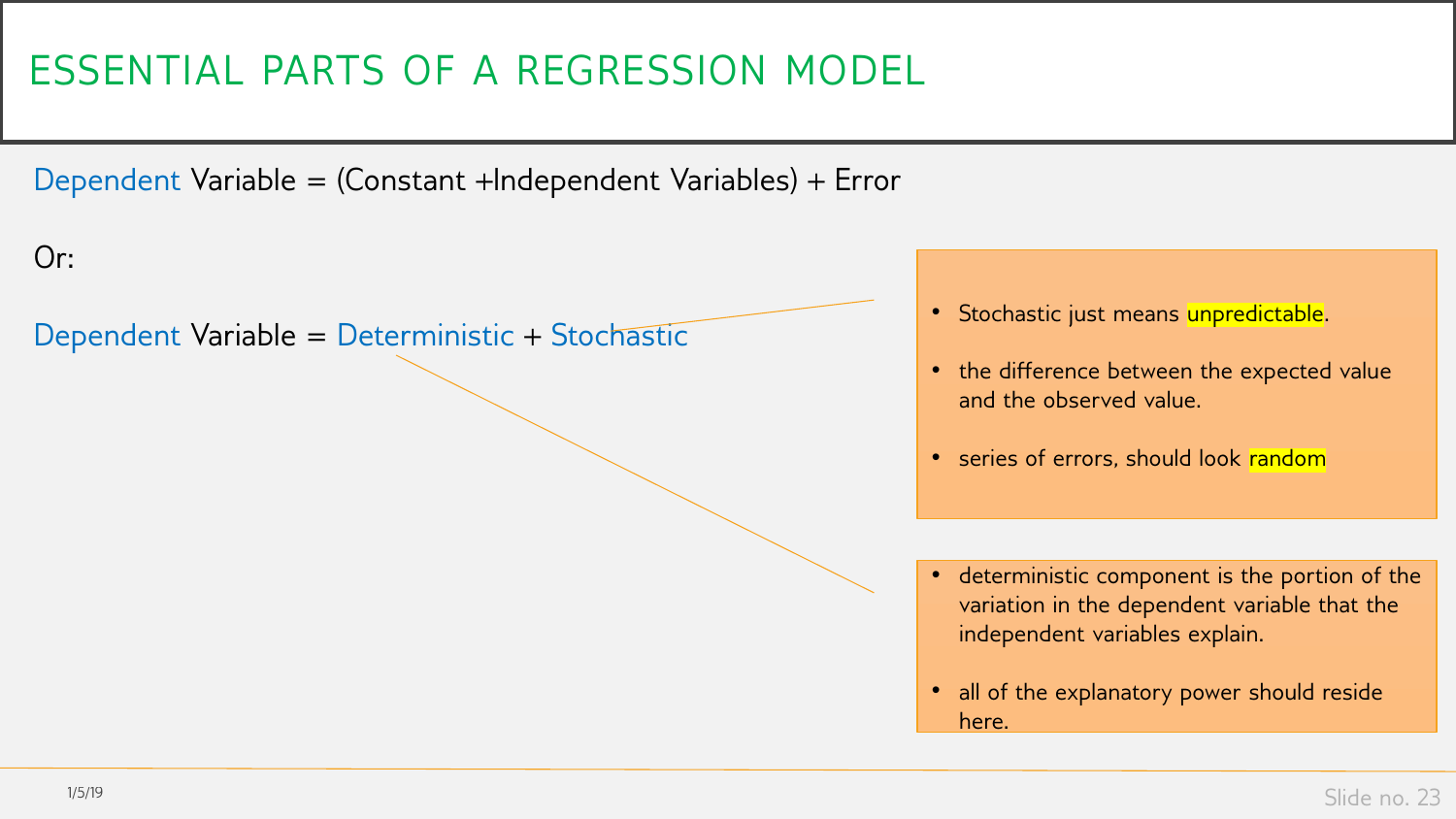

# essential parts of a regression model
Dependent Variable = (Constant +Independent Variables) + Error

Or:

Dependent Variable = Deterministic + Stochastic
Stochastic just means unpredictable.

the difference between the expected value and the observed value.

series of errors, should look random
deterministic component is the portion of the variation in the dependent variable that the independent variables explain.

all of the explanatory power should reside here.
1/5/19
Slide no. 23